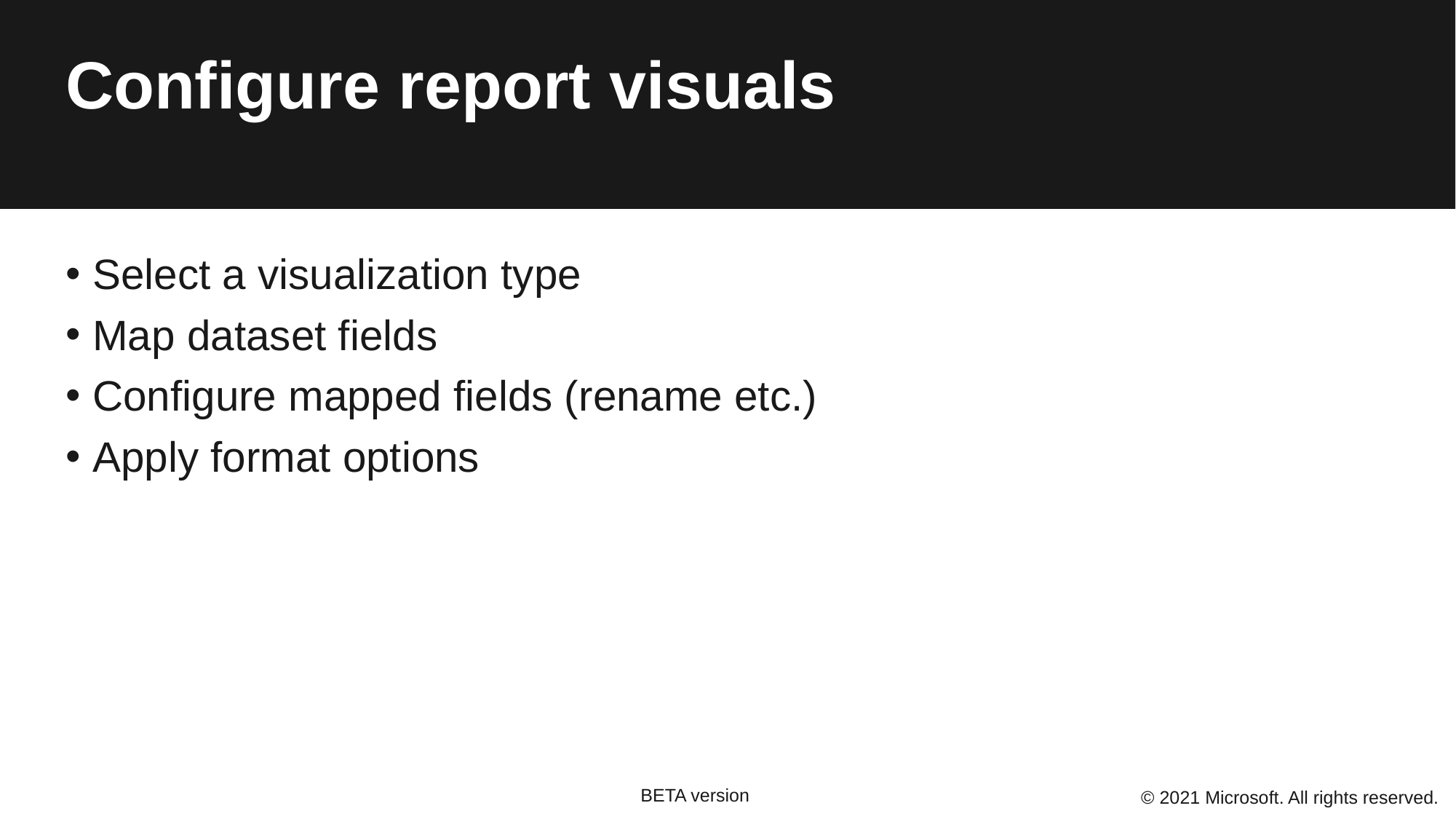

# Configure report visuals

Select a visualization type
Map dataset fields
Configure mapped fields (rename etc.)
Apply format options

BETA version
© 2021 Microsoft. All rights reserved.